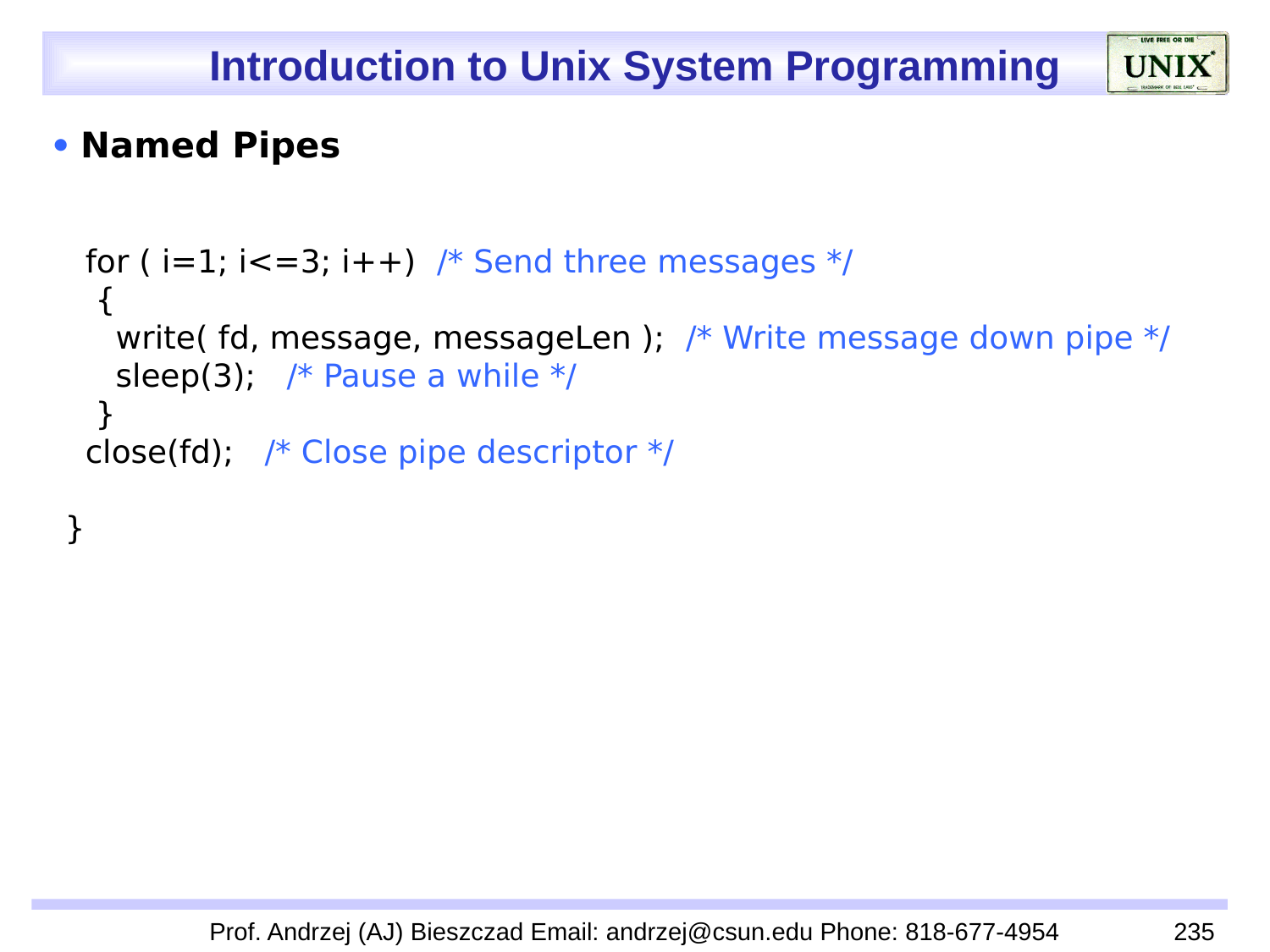

• Named Pipes

   for ( i=1; i<=3; i++)  /* Send three messages */
    {
      write( fd, message, messageLen );  /* Write message down pipe */
      sleep(3);   /* Pause a while */
    }
   close(fd);   /* Close pipe descriptor */

 }
Prof. Andrzej (AJ) Bieszczad Email: andrzej@csun.edu Phone: 818-677-4954
235